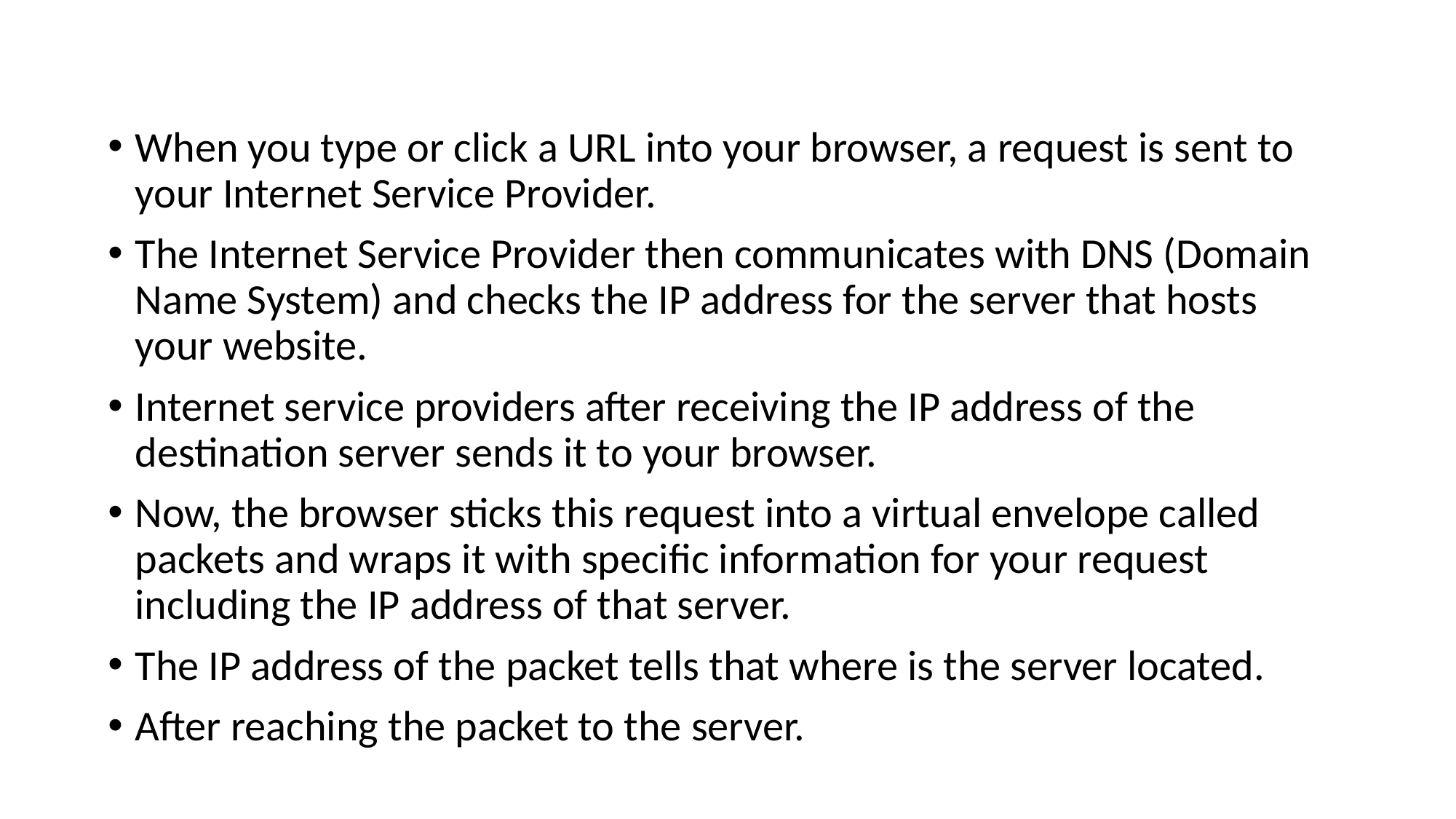

When you type or click a URL into your browser, a request is sent to your Internet Service Provider.
The Internet Service Provider then communicates with DNS (Domain Name System) and checks the IP address for the server that hosts your website.
Internet service providers after receiving the IP address of the destination server sends it to your browser.
Now, the browser sticks this request into a virtual envelope called packets and wraps it with specific information for your request including the IP address of that server.
The IP address of the packet tells that where is the server located.
After reaching the packet to the server.